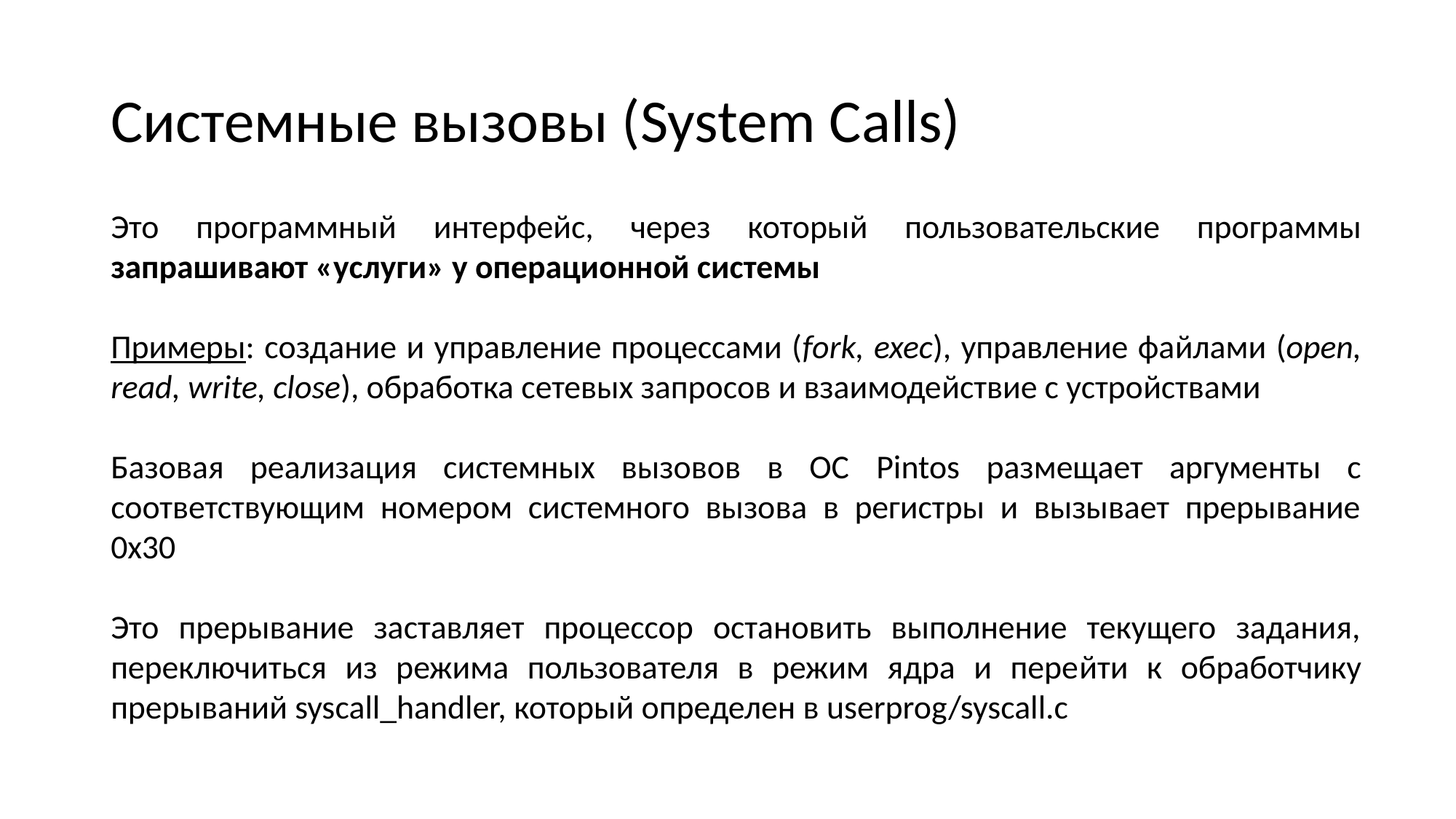

# Системные вызовы (System Calls)
Это программный интерфейс, через который пользовательские программы запрашивают «услуги» у операционной системы

Примеры: создание и управление процессами (fork, exec), управление файлами (open, read, write, close), обработка сетевых запросов и взаимодействие с устройствами

Базовая реализация системных вызовов в ОС Pintos размещает аргументы с соответствующим номером системного вызова в регистры и вызывает прерывание 0x30

Это прерывание заставляет процессор остановить выполнение текущего задания, переключиться из режима пользователя в режим ядра и перейти к обработчику прерываний syscall_handler, который определен в userprog/syscall.c